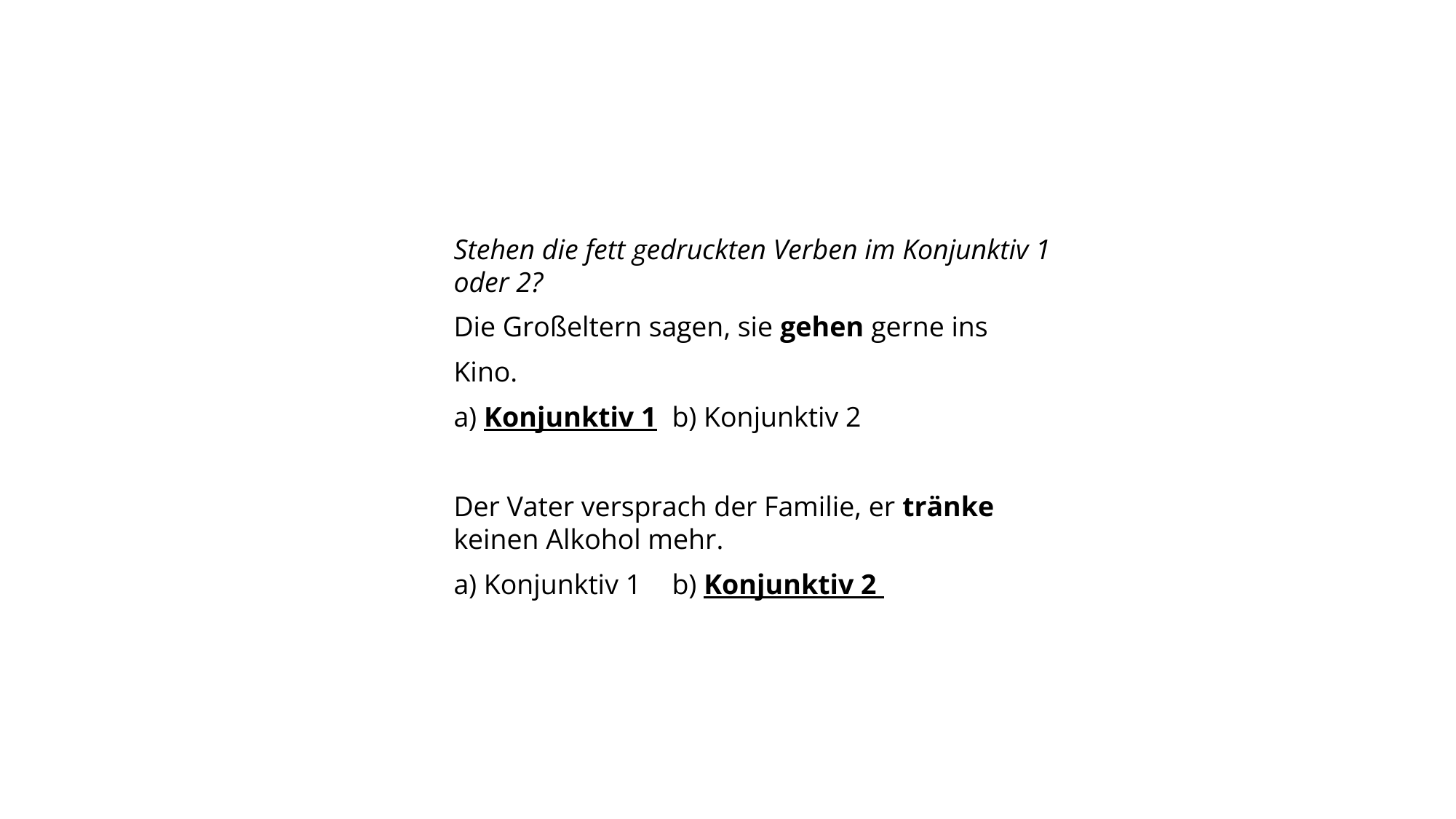

Stehen die fett gedruckten Verben im Konjunktiv 1 oder 2?
Die Großeltern sagen, sie gehen gerne ins
Kino.
a) Konjunktiv 1	b) Konjunktiv 2

Der Vater versprach der Familie, er tränke keinen Alkohol mehr.
a) Konjunktiv 1 	b) Konjunktiv 2